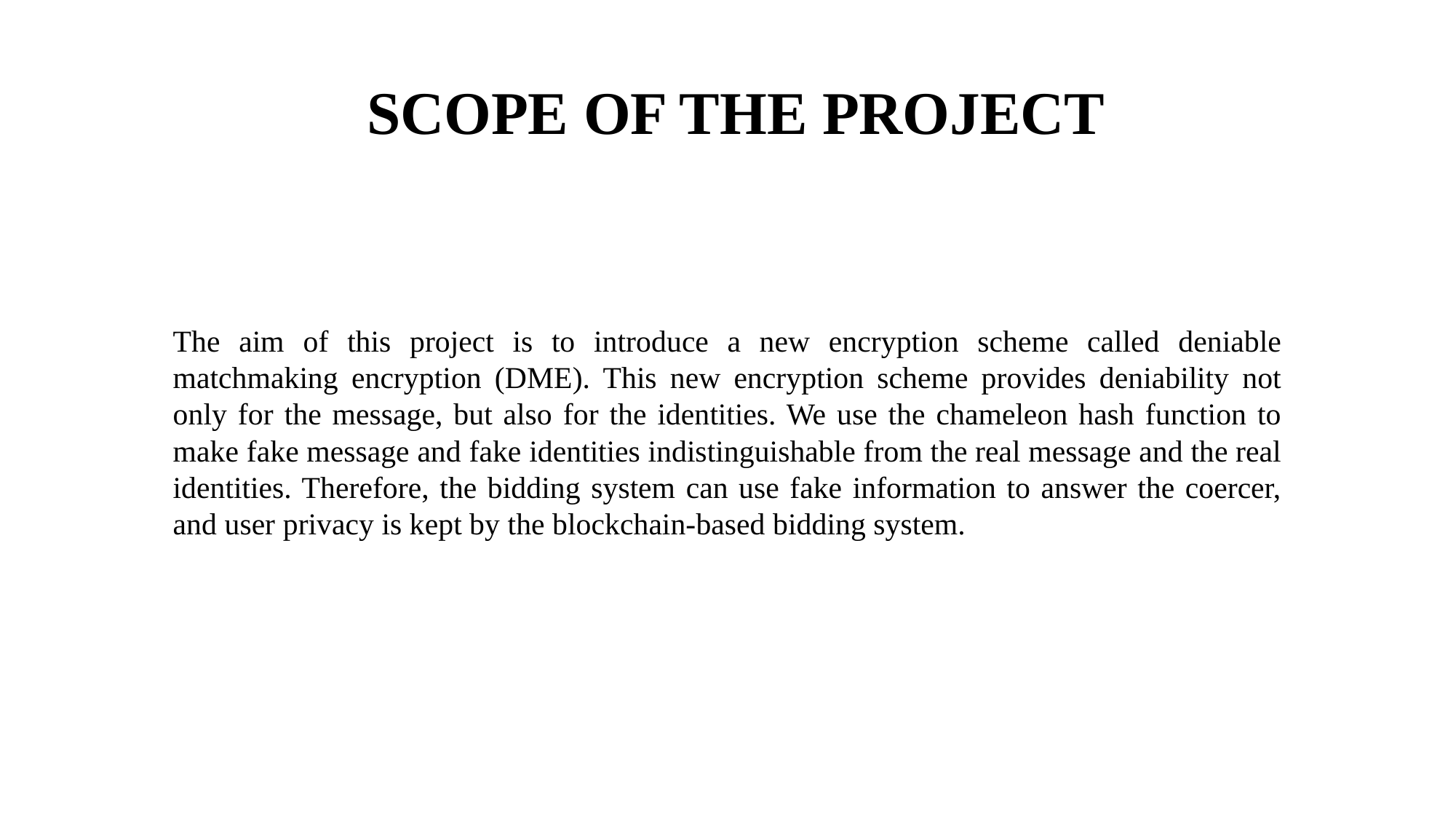

# SCOPE OF THE PROJECT
The aim of this project is to introduce a new encryption scheme called deniable matchmaking encryption (DME). This new encryption scheme provides deniability not only for the message, but also for the identities. We use the chameleon hash function to make fake message and fake identities indistinguishable from the real message and the real identities. Therefore, the bidding system can use fake information to answer the coercer, and user privacy is kept by the blockchain-based bidding system.